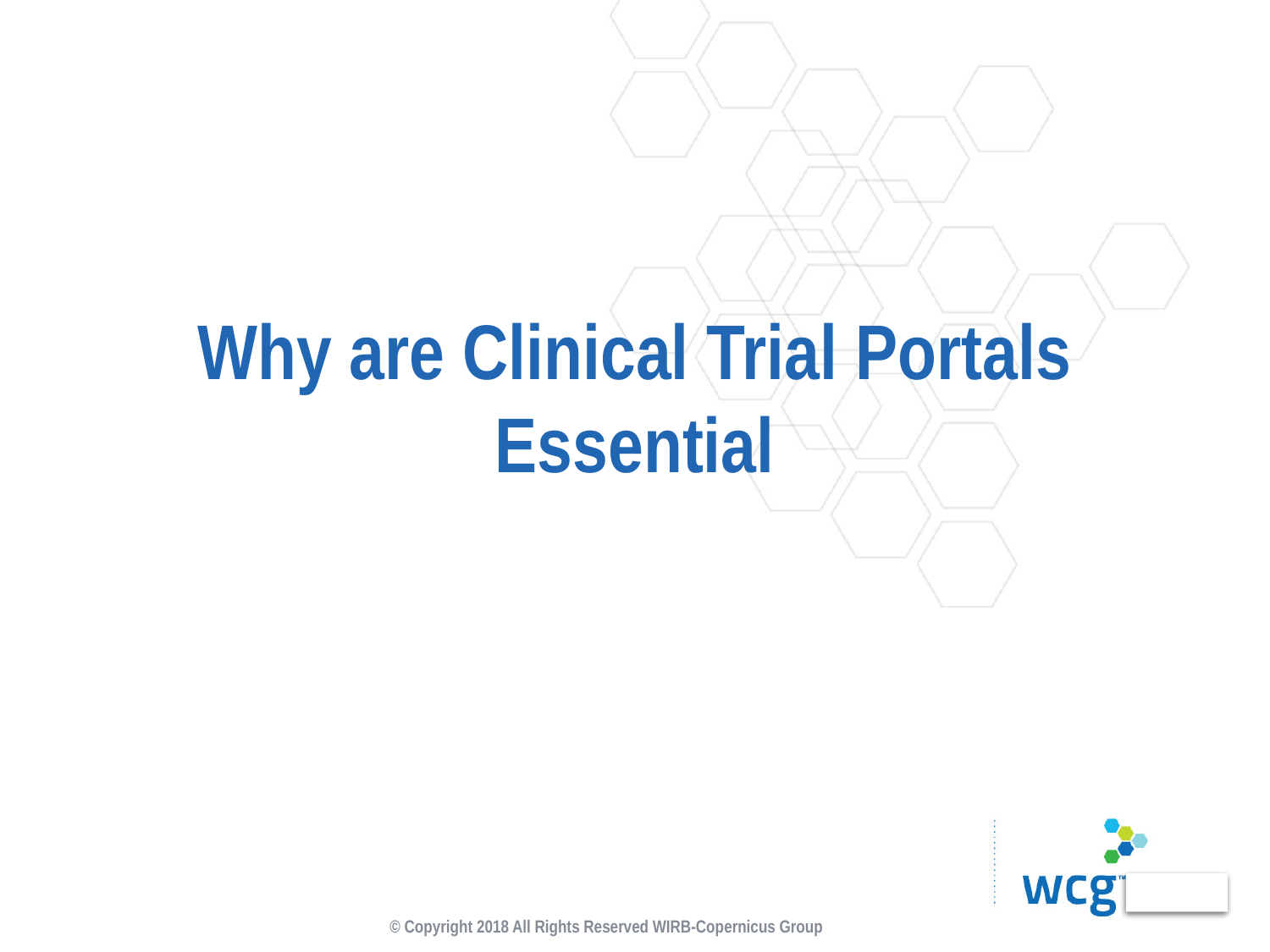

# Why are Clinical Trial Portals Essential